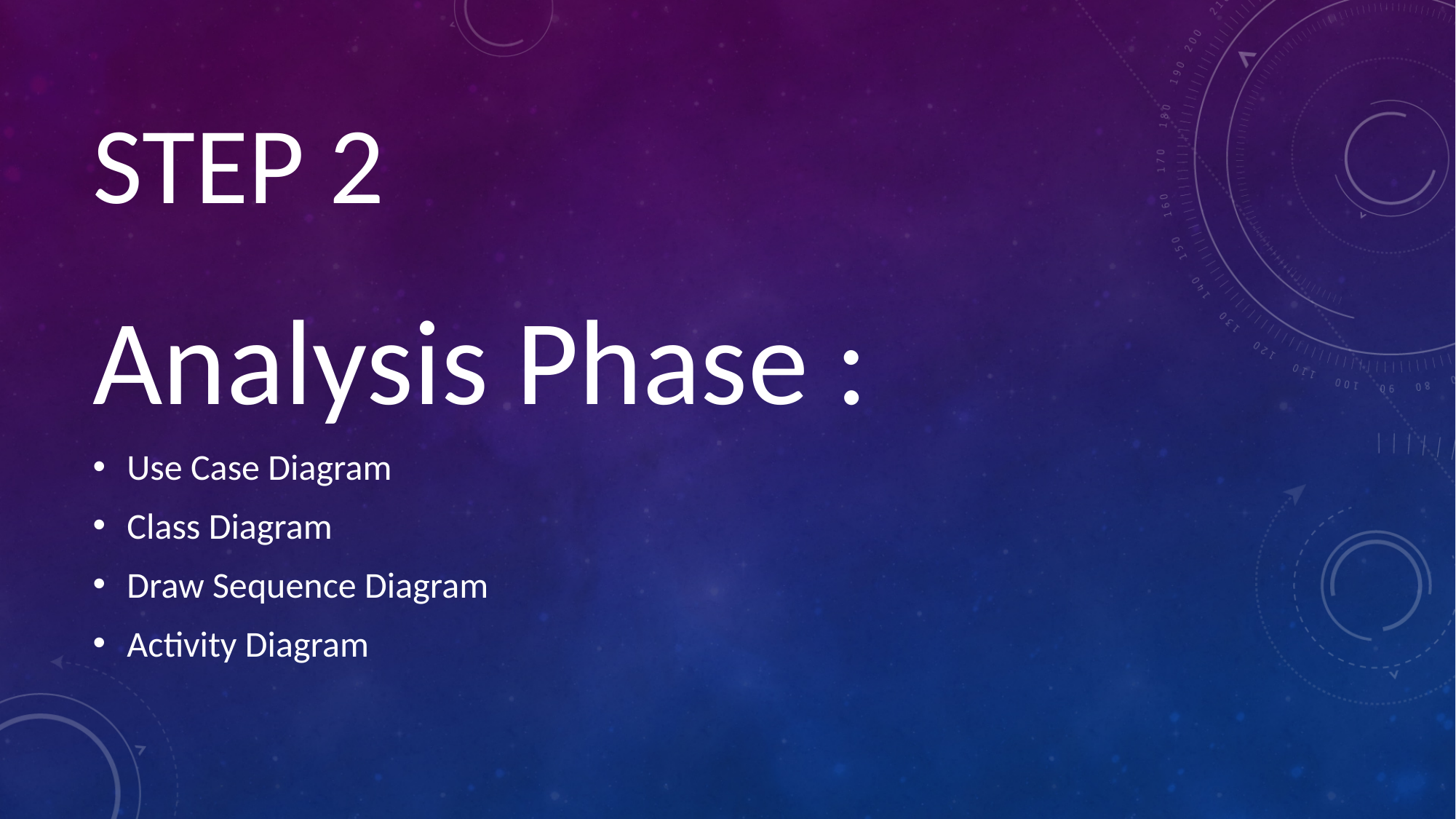

# STEP 2
Analysis Phase :
Use Case Diagram
Class Diagram
Draw Sequence Diagram
Activity Diagram